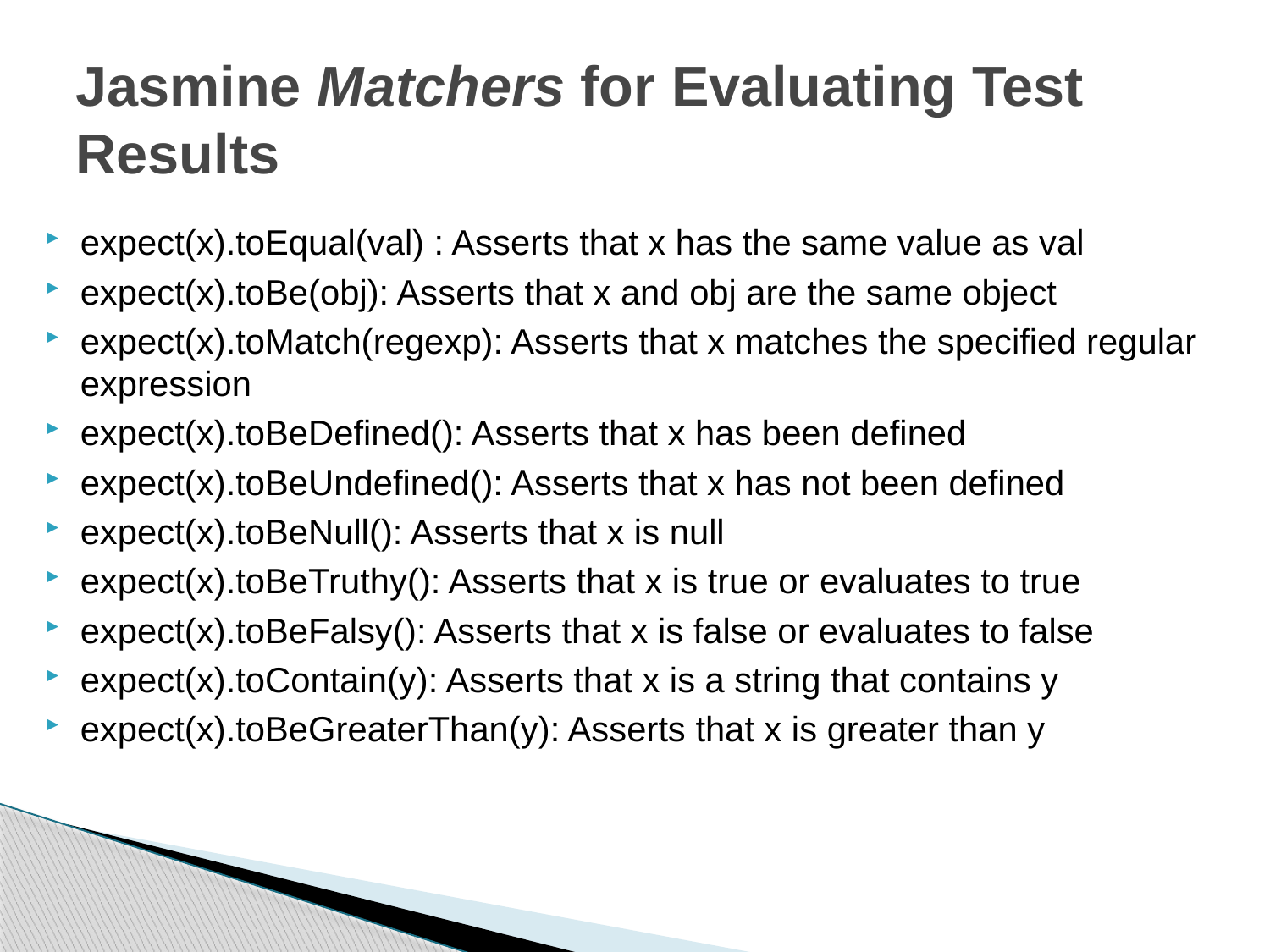

# Jasmine Matchers for Evaluating Test Results
expect(x).toEqual(val) : Asserts that x has the same value as val
expect(x).toBe(obj): Asserts that x and obj are the same object
expect(x).toMatch(regexp): Asserts that x matches the specified regular expression
expect(x).toBeDefined(): Asserts that x has been defined
expect(x).toBeUndefined(): Asserts that x has not been defined
expect(x).toBeNull(): Asserts that x is null
expect(x).toBeTruthy(): Asserts that x is true or evaluates to true
expect(x).toBeFalsy(): Asserts that x is false or evaluates to false
expect(x).toContain(y): Asserts that x is a string that contains y
expect(x).toBeGreaterThan(y): Asserts that x is greater than y